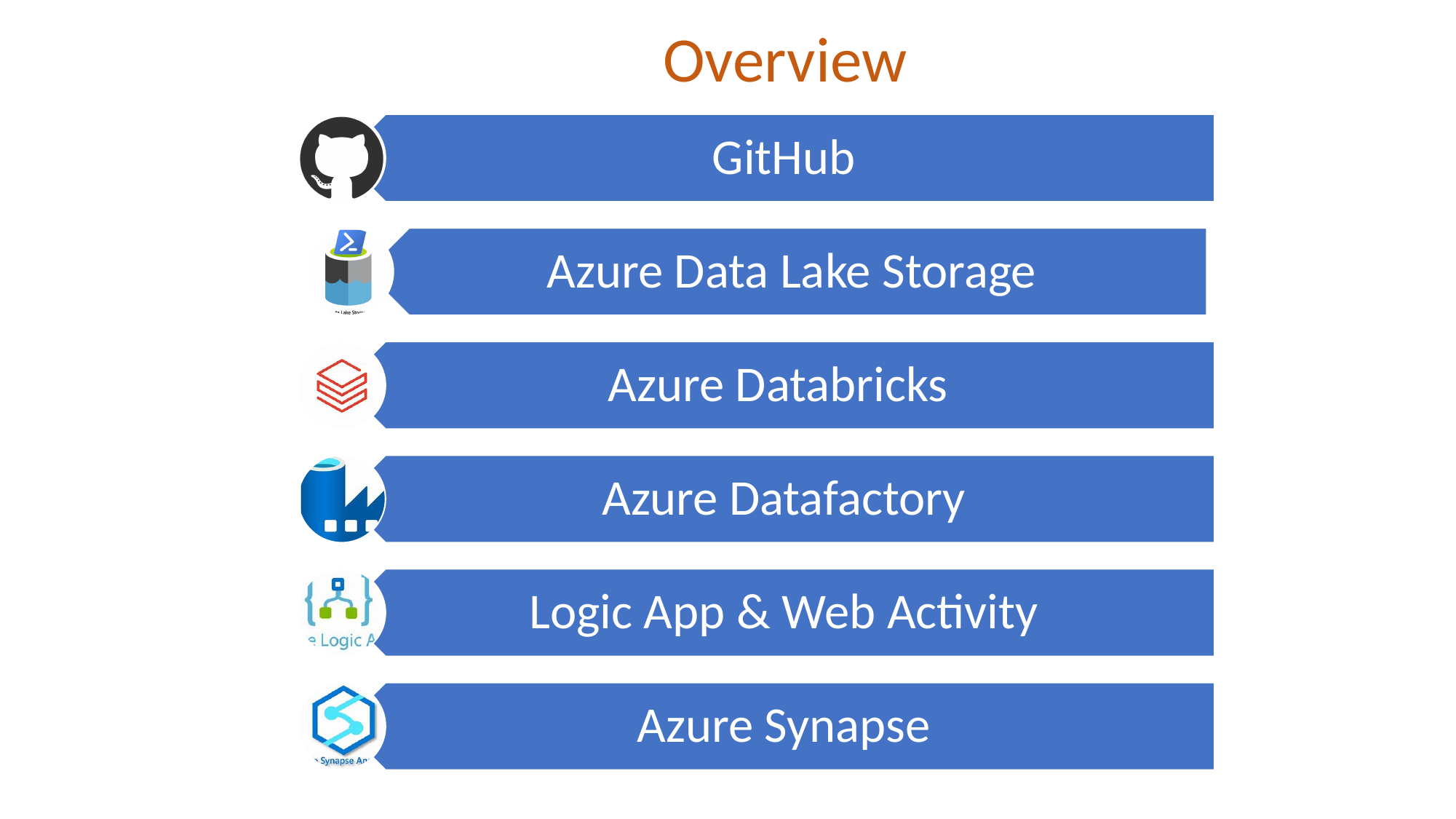

# Overview
GitHub
Azure Data Lake Storage
Azure Databricks
Azure Datafactory
Logic App & Web Activity
Azure Synapse